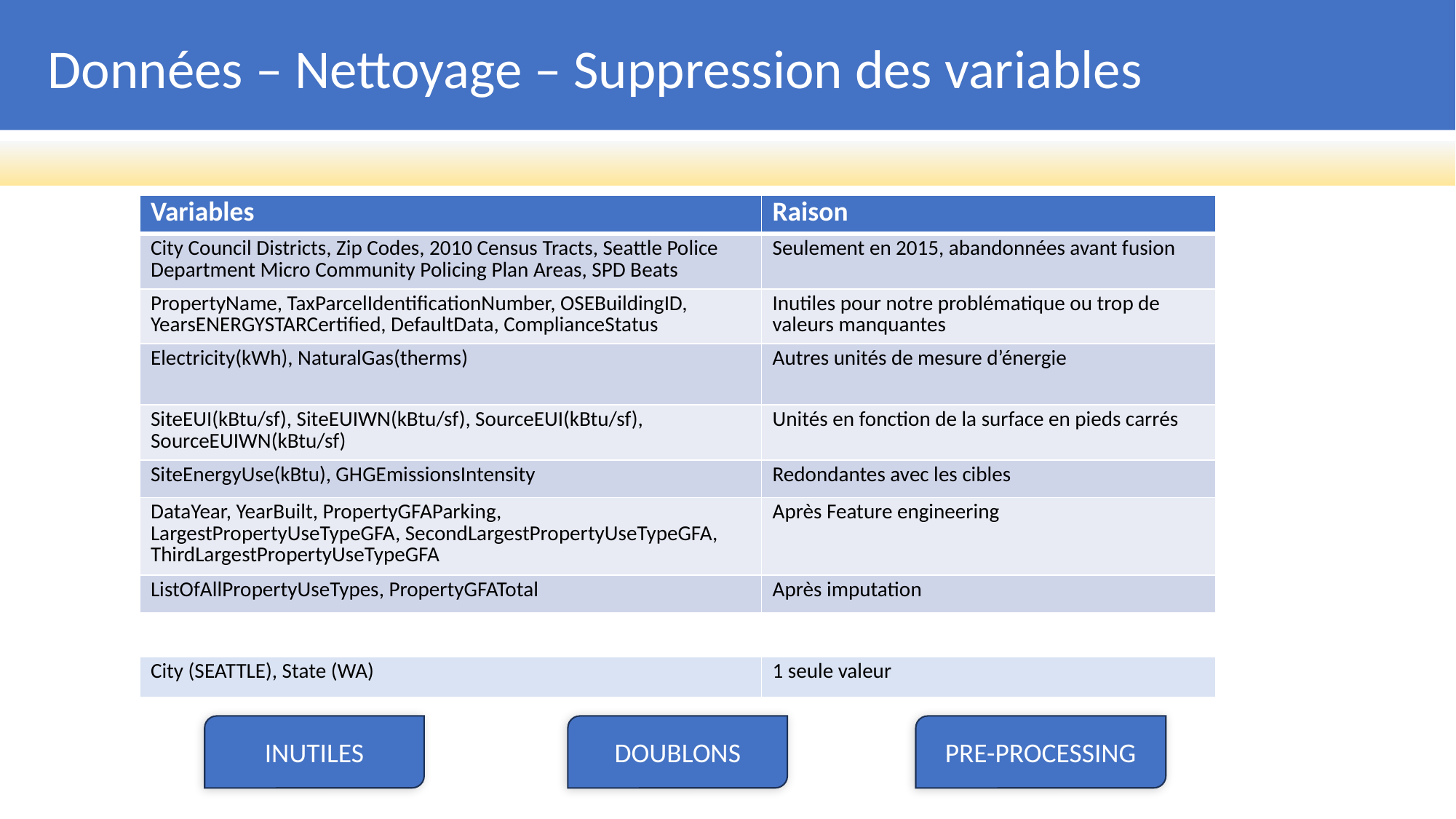

Données – Nettoyage – Suppression des variables

| Variables | Raison |
| --- | --- |
| City Council Districts, Zip Codes, 2010 Census Tracts, Seattle Police Department Micro Community Policing Plan Areas, SPD Beats | Seulement en 2015, abandonnées avant fusion |
| PropertyName, TaxParcelIdentificationNumber, OSEBuildingID, YearsENERGYSTARCertified, DefaultData, ComplianceStatus | Inutiles pour notre problématique ou trop de valeurs manquantes |
| Electricity(kWh), NaturalGas(therms) | Autres unités de mesure d’énergie |
| SiteEUI(kBtu/sf), SiteEUIWN(kBtu/sf), SourceEUI(kBtu/sf), SourceEUIWN(kBtu/sf) | Unités en fonction de la surface en pieds carrés |
| SiteEnergyUse(kBtu), GHGEmissionsIntensity | Redondantes avec les cibles |
| DataYear, YearBuilt, PropertyGFAParking, LargestPropertyUseTypeGFA, SecondLargestPropertyUseTypeGFA, ThirdLargestPropertyUseTypeGFA | Après Feature engineering |
| ListOfAllPropertyUseTypes, PropertyGFATotal | Après imputation |
| City (SEATTLE), State (WA) | 1 seule valeur |
| --- | --- |
INUTILES
DOUBLONS
PRE-PROCESSING